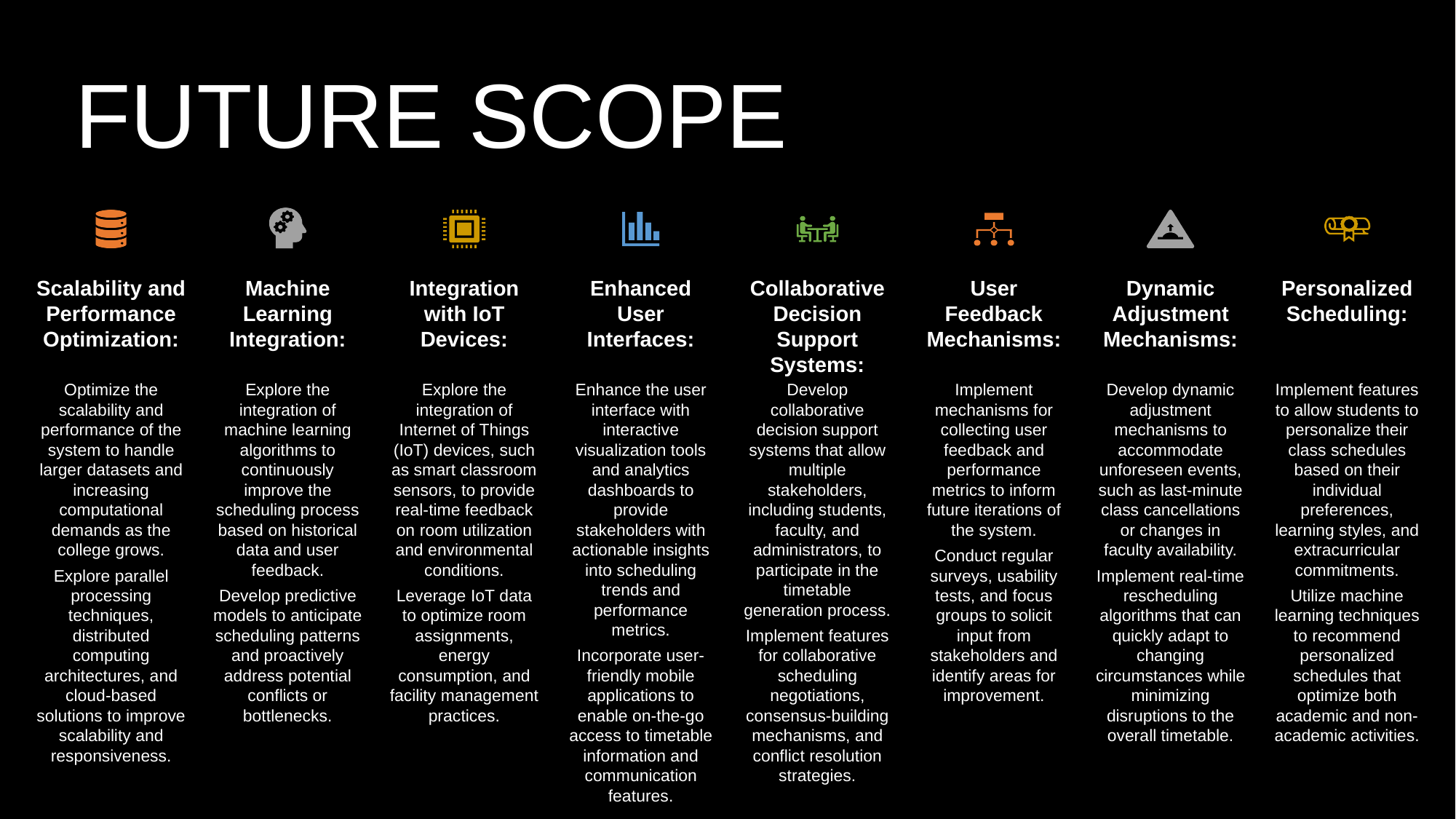

# FUTURE SCOPE
Scalability and Performance Optimization:
Optimize the scalability and performance of the system to handle larger datasets and increasing computational demands as the college grows.
Explore parallel processing techniques, distributed computing architectures, and cloud-based solutions to improve scalability and responsiveness.
Machine Learning Integration:
Explore the integration of machine learning algorithms to continuously improve the scheduling process based on historical data and user feedback.
Develop predictive models to anticipate scheduling patterns and proactively address potential conflicts or bottlenecks.
Integration with IoT Devices:
Explore the integration of Internet of Things (IoT) devices, such as smart classroom sensors, to provide real-time feedback on room utilization and environmental conditions.
Leverage IoT data to optimize room assignments, energy consumption, and facility management practices.
Enhanced User Interfaces:
Enhance the user interface with interactive visualization tools and analytics dashboards to provide stakeholders with actionable insights into scheduling trends and performance metrics.
Incorporate user-friendly mobile applications to enable on-the-go access to timetable information and communication features.
Collaborative Decision Support Systems:
Develop collaborative decision support systems that allow multiple stakeholders, including students, faculty, and administrators, to participate in the timetable generation process.
Implement features for collaborative scheduling negotiations, consensus-building mechanisms, and conflict resolution strategies.
User Feedback Mechanisms:
Implement mechanisms for collecting user feedback and performance metrics to inform future iterations of the system.
Conduct regular surveys, usability tests, and focus groups to solicit input from stakeholders and identify areas for improvement.
Dynamic Adjustment Mechanisms:
Develop dynamic adjustment mechanisms to accommodate unforeseen events, such as last-minute class cancellations or changes in faculty availability.
Implement real-time rescheduling algorithms that can quickly adapt to changing circumstances while minimizing disruptions to the overall timetable.
Personalized Scheduling:
Implement features to allow students to personalize their class schedules based on their individual preferences, learning styles, and extracurricular commitments.
Utilize machine learning techniques to recommend personalized schedules that optimize both academic and non-academic activities.